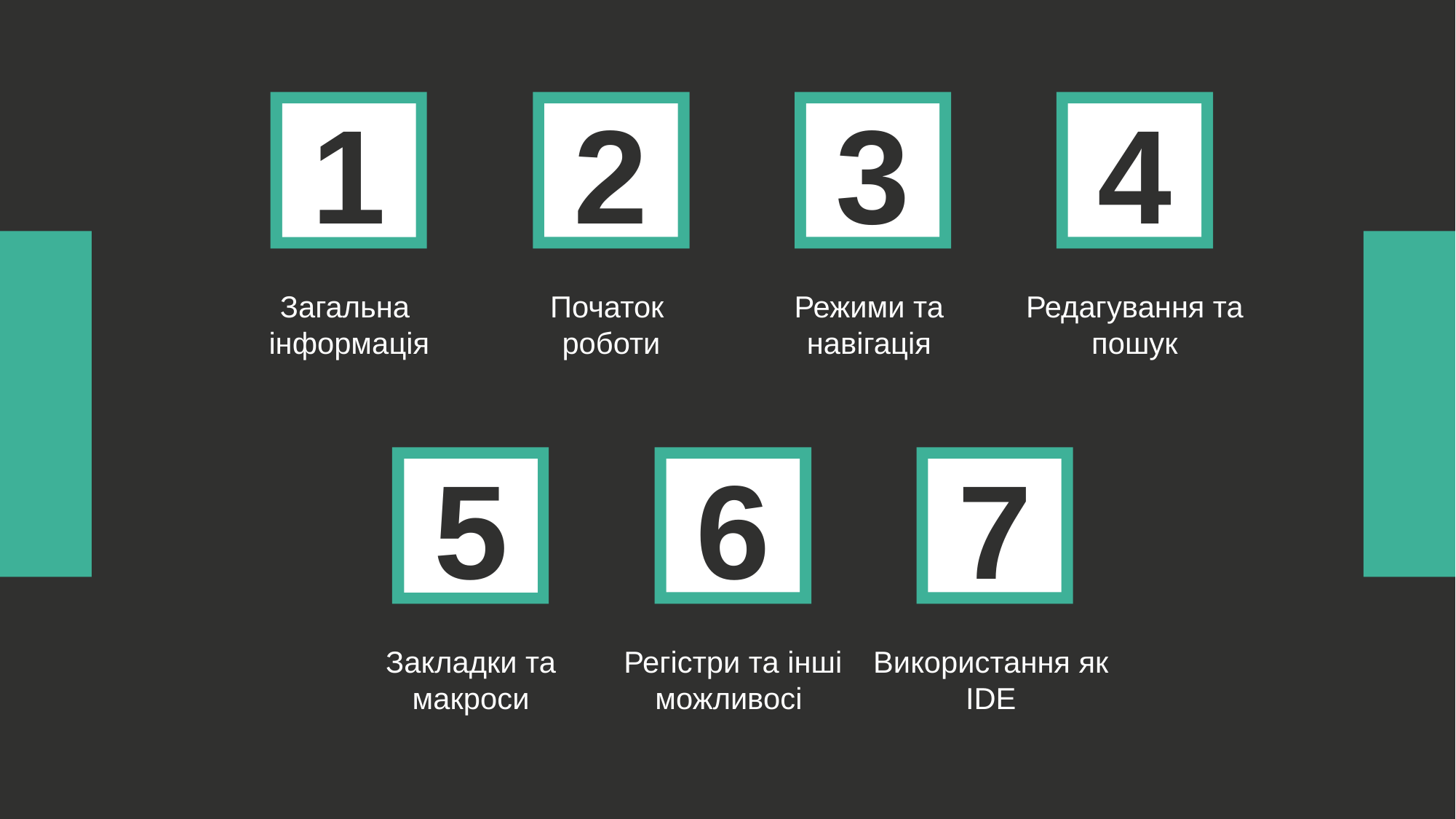

1
2
3
4

Загальна
інформація
Початок
роботи
Режими та
навігація
Редагування та
пошук

5
6
7
Закладки та
макроси
Регістри та інші
можливосі
Використання як
IDE